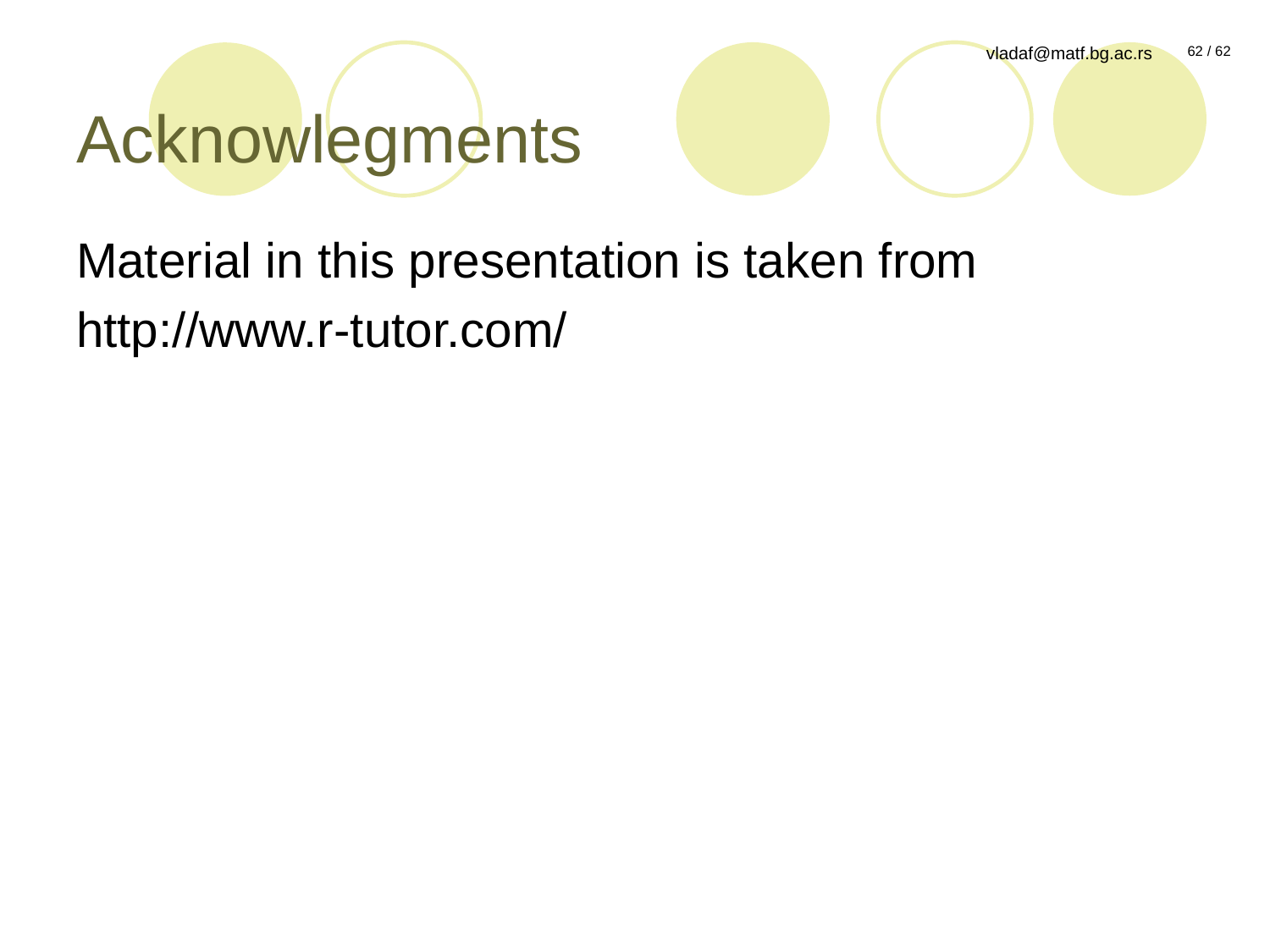

# Acknowlegments
Material in this presentation is taken from
http://www.r-tutor.com/